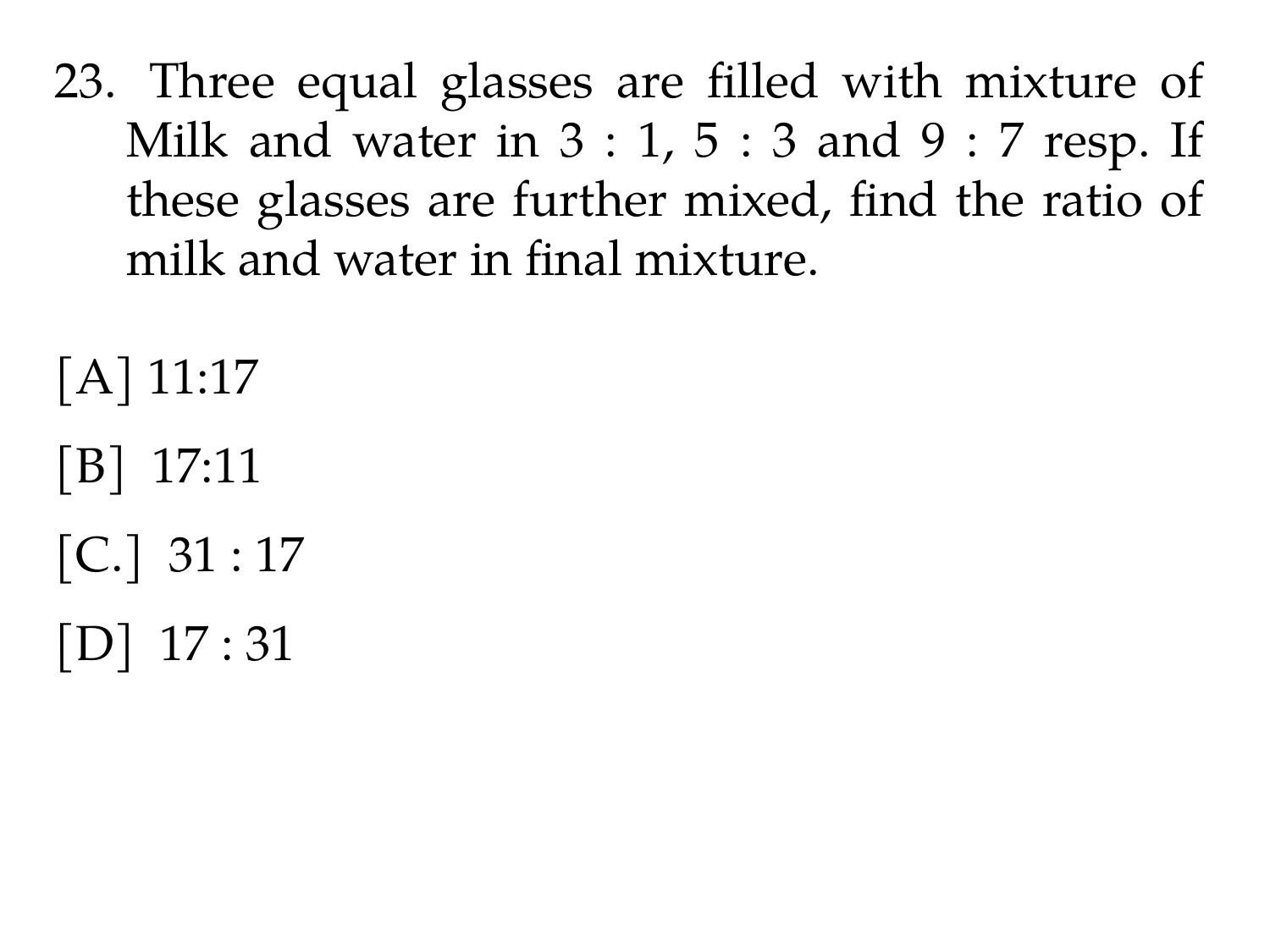

Three equal glasses are filled with mixture of Milk and water in 3 : 1, 5 : 3 and 9 : 7 resp. If these glasses are further mixed, find the ratio of milk and water in final mixture.

[A] 11:17
[B]  17:11
[C.]  31 : 17
[D]  17 : 31